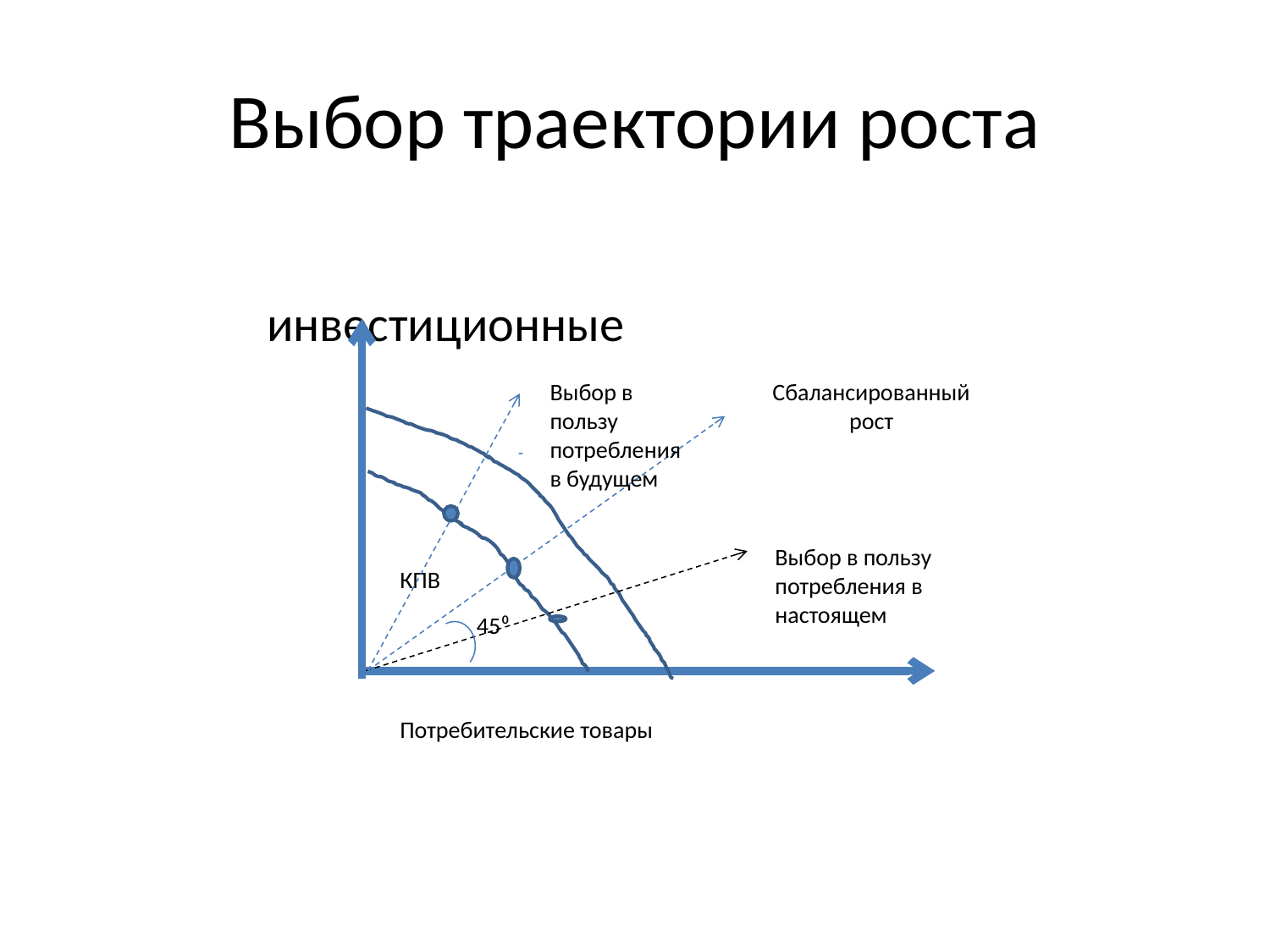

# Выбор траектории роста
инвестиционные
Выбор в пользу потребления в будущем
Сбалансированный рост

Выбор в пользу потребления в настоящем
КПВ

45⁰

Потребительские товары